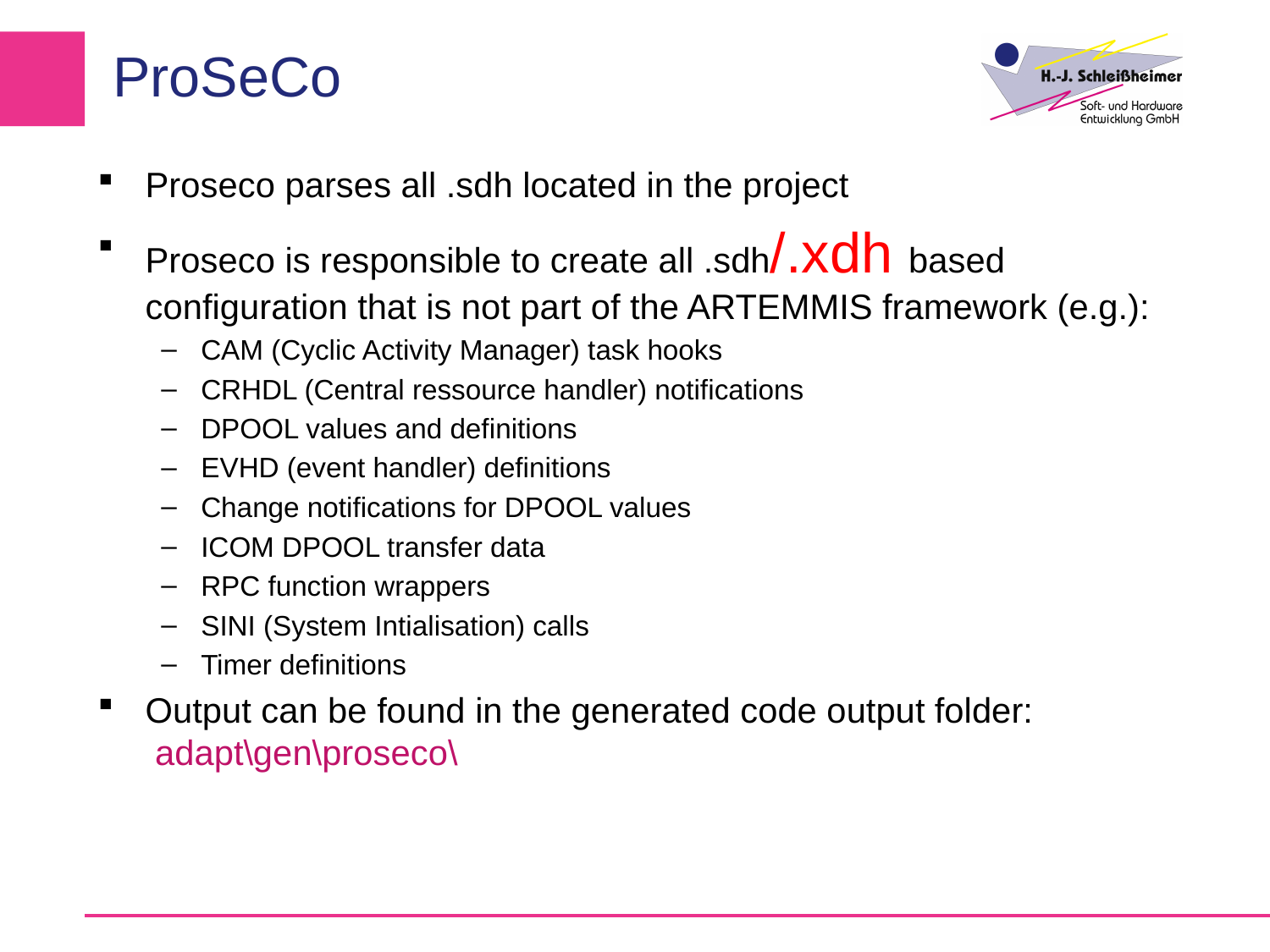

# ProSeCo
Proseco parses all .sdh located in the project
Proseco is responsible to create all .sdh/.xdh based configuration that is not part of the ARTEMMIS framework (e.g.):
CAM (Cyclic Activity Manager) task hooks
CRHDL (Central ressource handler) notifications
DPOOL values and definitions
EVHD (event handler) definitions
Change notifications for DPOOL values
ICOM DPOOL transfer data
RPC function wrappers
SINI (System Intialisation) calls
Timer definitions
Output can be found in the generated code output folder:
 adapt\gen\proseco\